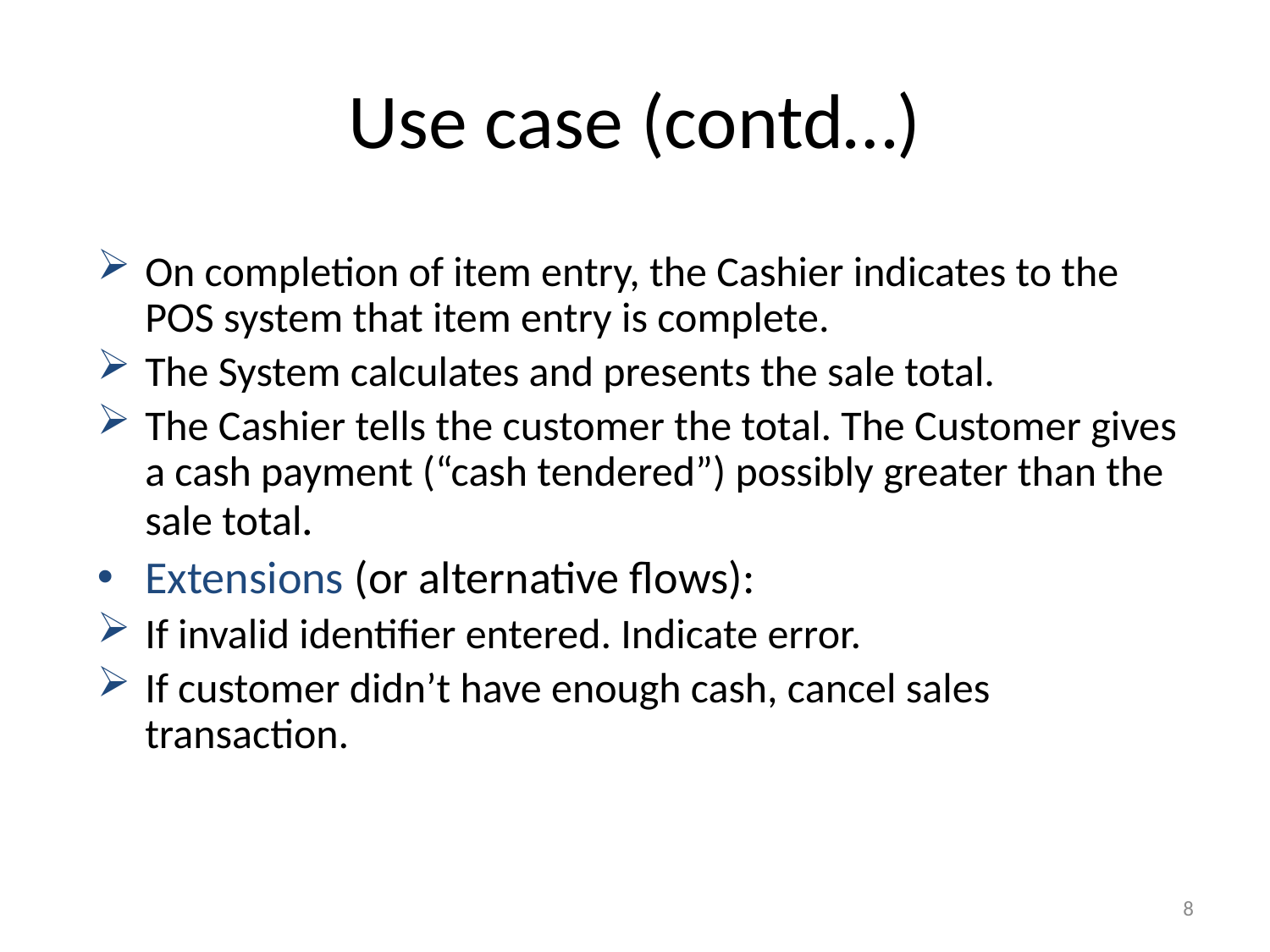

# Use case (contd…)
On completion of item entry, the Cashier indicates to the POS system that item entry is complete.
The System calculates and presents the sale total.
The Cashier tells the customer the total. The Customer gives a cash payment (“cash tendered”) possibly greater than the sale total.
Extensions (or alternative flows):
If invalid identifier entered. Indicate error.
If customer didn’t have enough cash, cancel sales transaction.

8